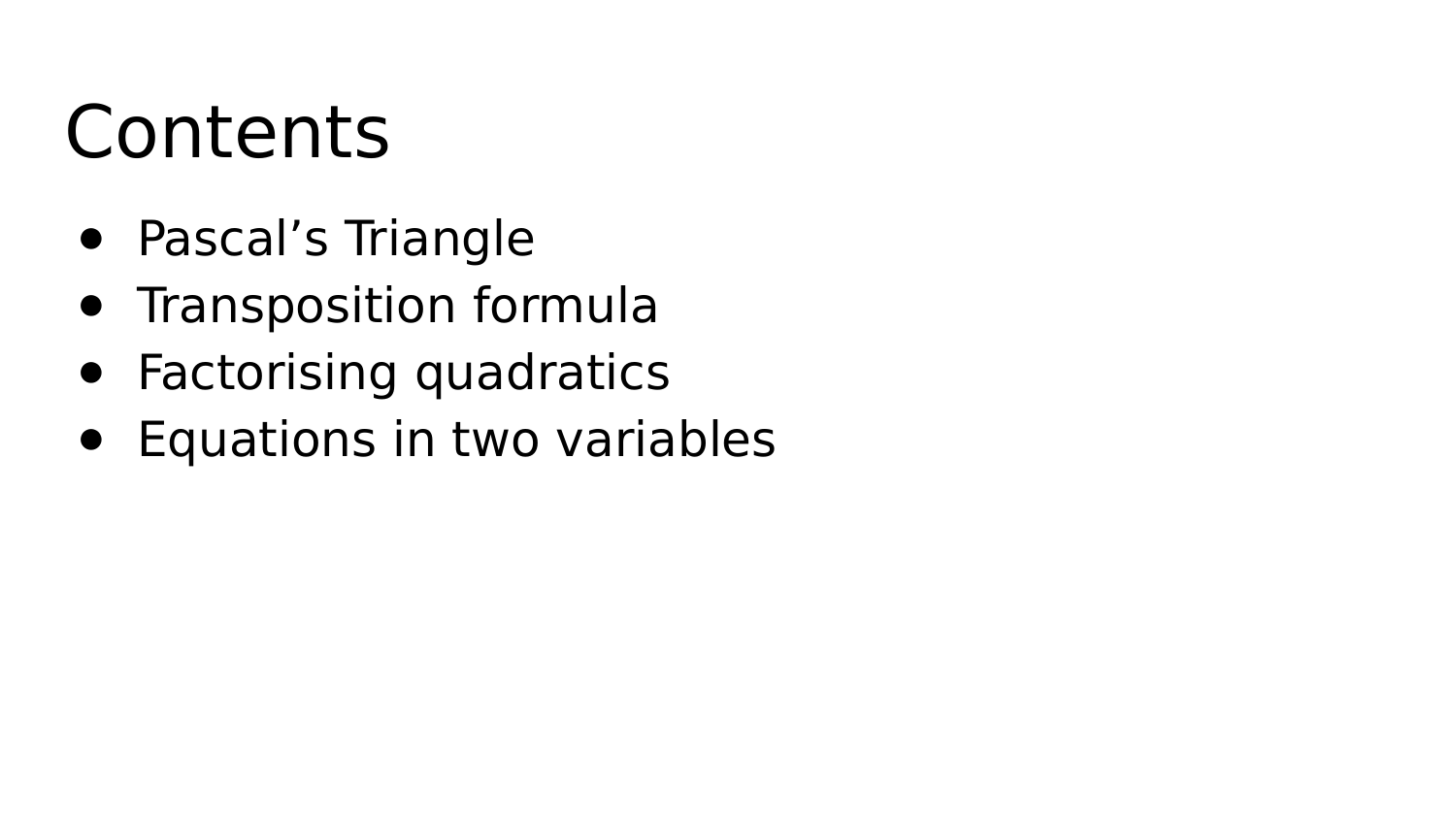

# Contents
Pascal’s Triangle
Transposition formula
Factorising quadratics
Equations in two variables